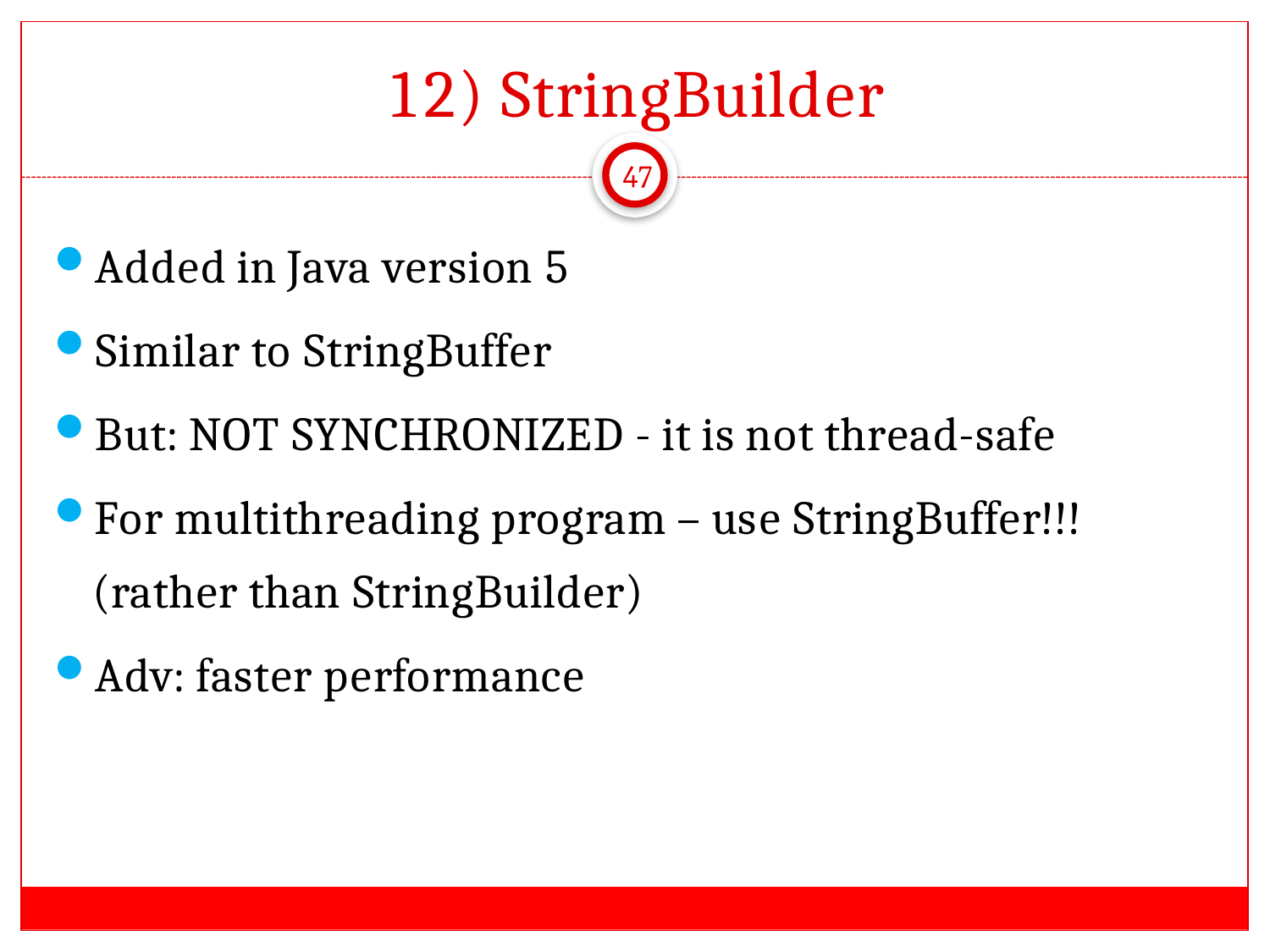

# 12) StringBuilder
47
Added in Java version 5
Similar to StringBuffer
But: NOT SYNCHRONIZED - it is not thread-safe
For multithreading program – use StringBuffer!!! (rather than StringBuilder)
Adv: faster performance